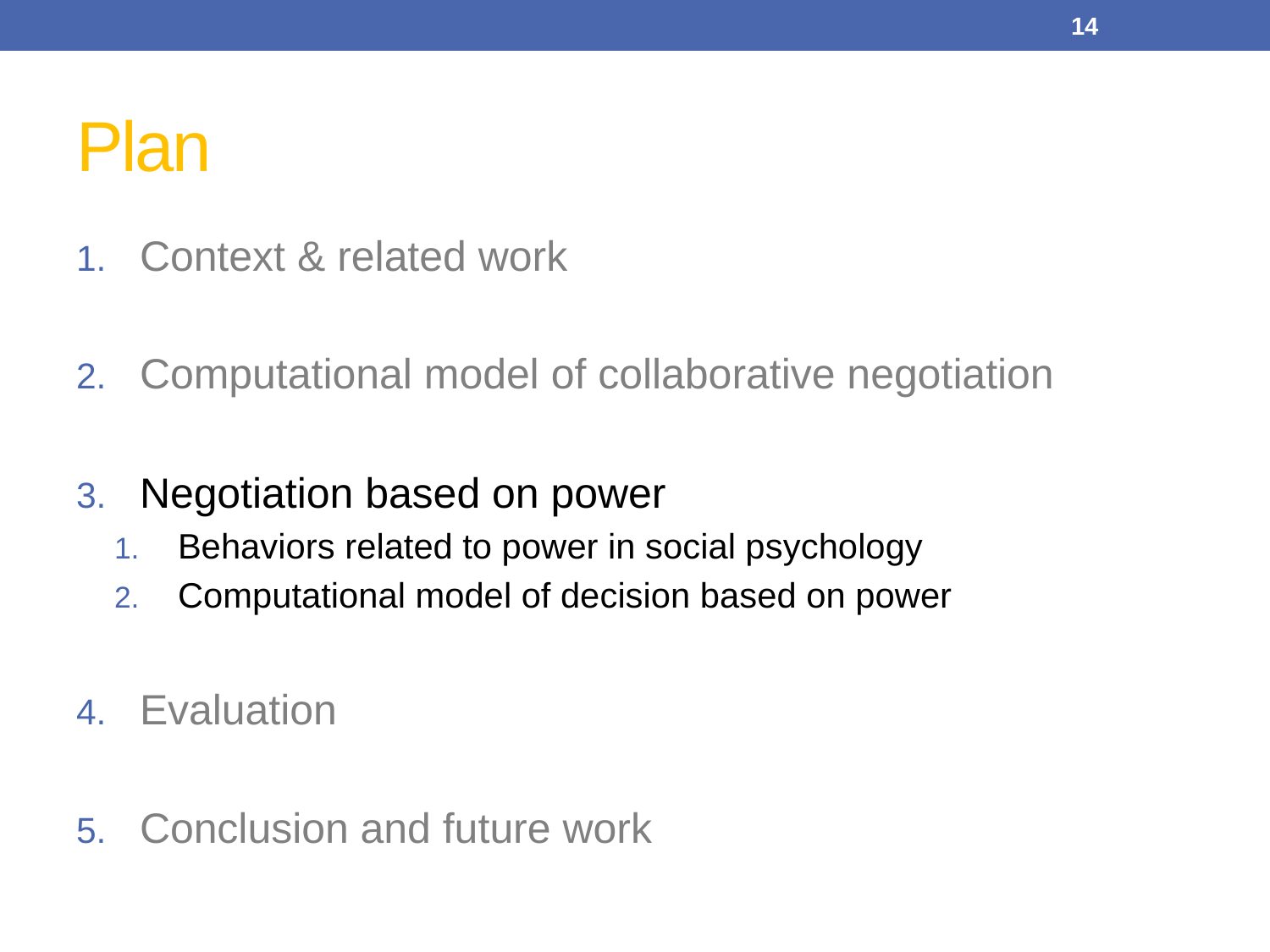

14
# Plan
Context & related work

Computational model of collaborative negotiation

Negotiation based on power
Behaviors related to power in social psychology
Computational model of decision based on power

Evaluation

Conclusion and future work